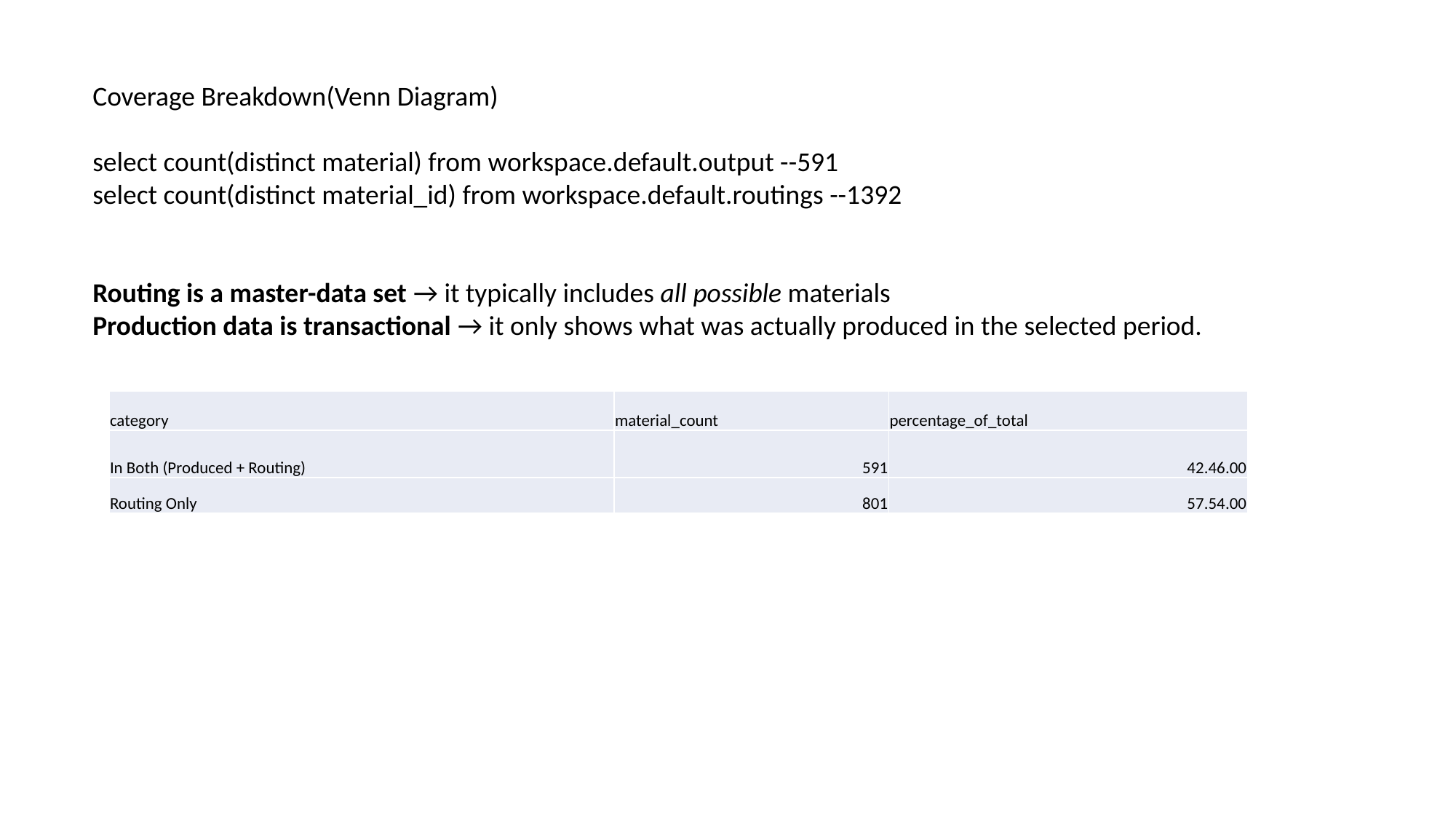

Coverage Breakdown(Venn Diagram)
select count(distinct material) from workspace.default.output --591
select count(distinct material_id) from workspace.default.routings --1392
Routing is a master-data set → it typically includes all possible materials
Production data is transactional → it only shows what was actually produced in the selected period.

| category | material\_count | percentage\_of\_total |
| --- | --- | --- |
| In Both (Produced + Routing) | 591 | 42.46.00 |
| Routing Only | 801 | 57.54.00 |